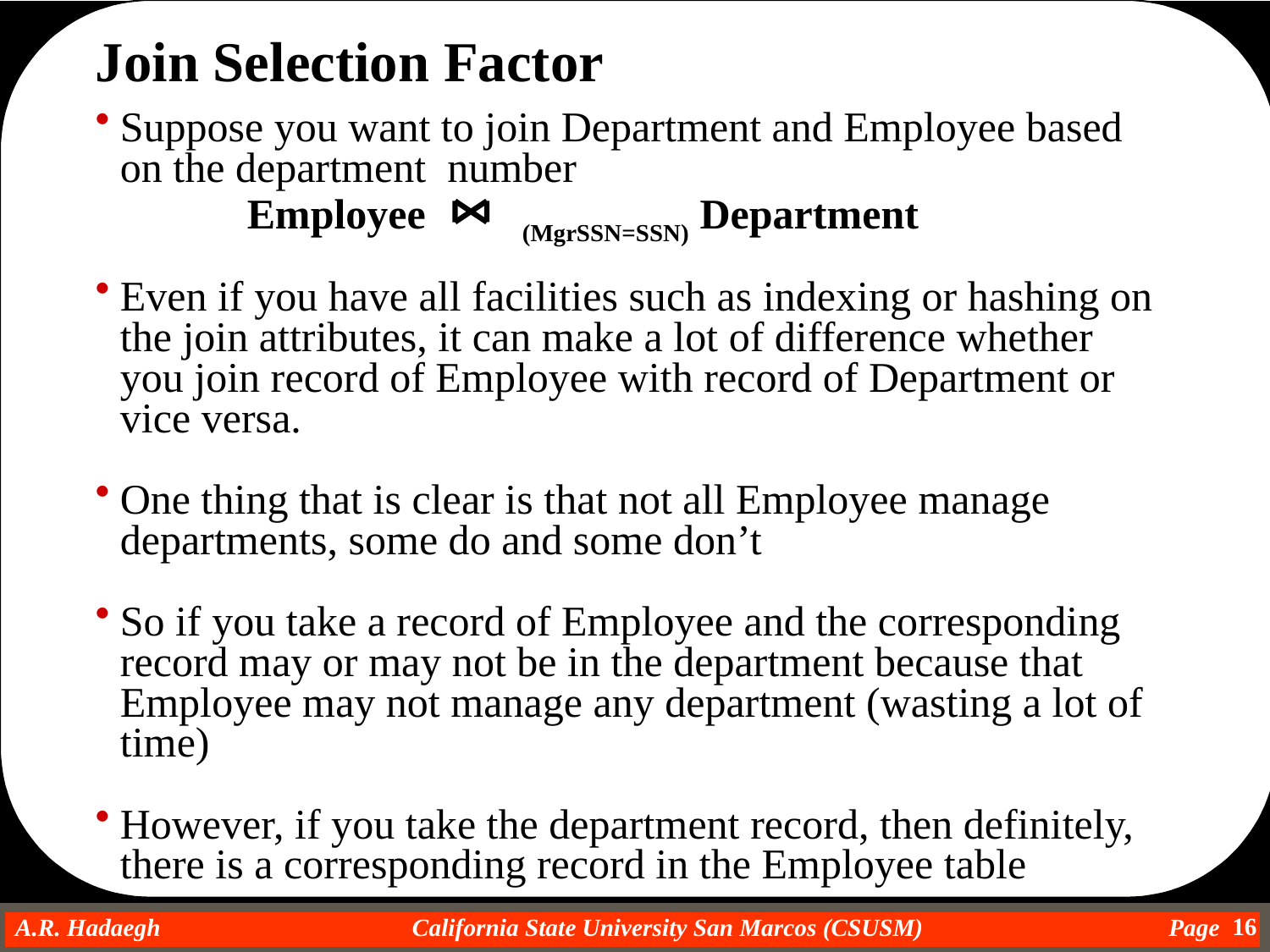

Join Selection Factor

Suppose you want to join Department and Employee based on the department  number
	Employee 	  (MgrSSN=SSN) Department

Even if you have all facilities such as indexing or hashing on the join attributes, it can make a lot of difference whether you join record of Employee with record of Department or vice versa.

One thing that is clear is that not all Employee manage departments, some do and some don’t

So if you take a record of Employee and the corresponding record may or may not be in the department because that Employee may not manage any department (wasting a lot of time)

However, if you take the department record, then definitely, there is a corresponding record in the Employee table

16